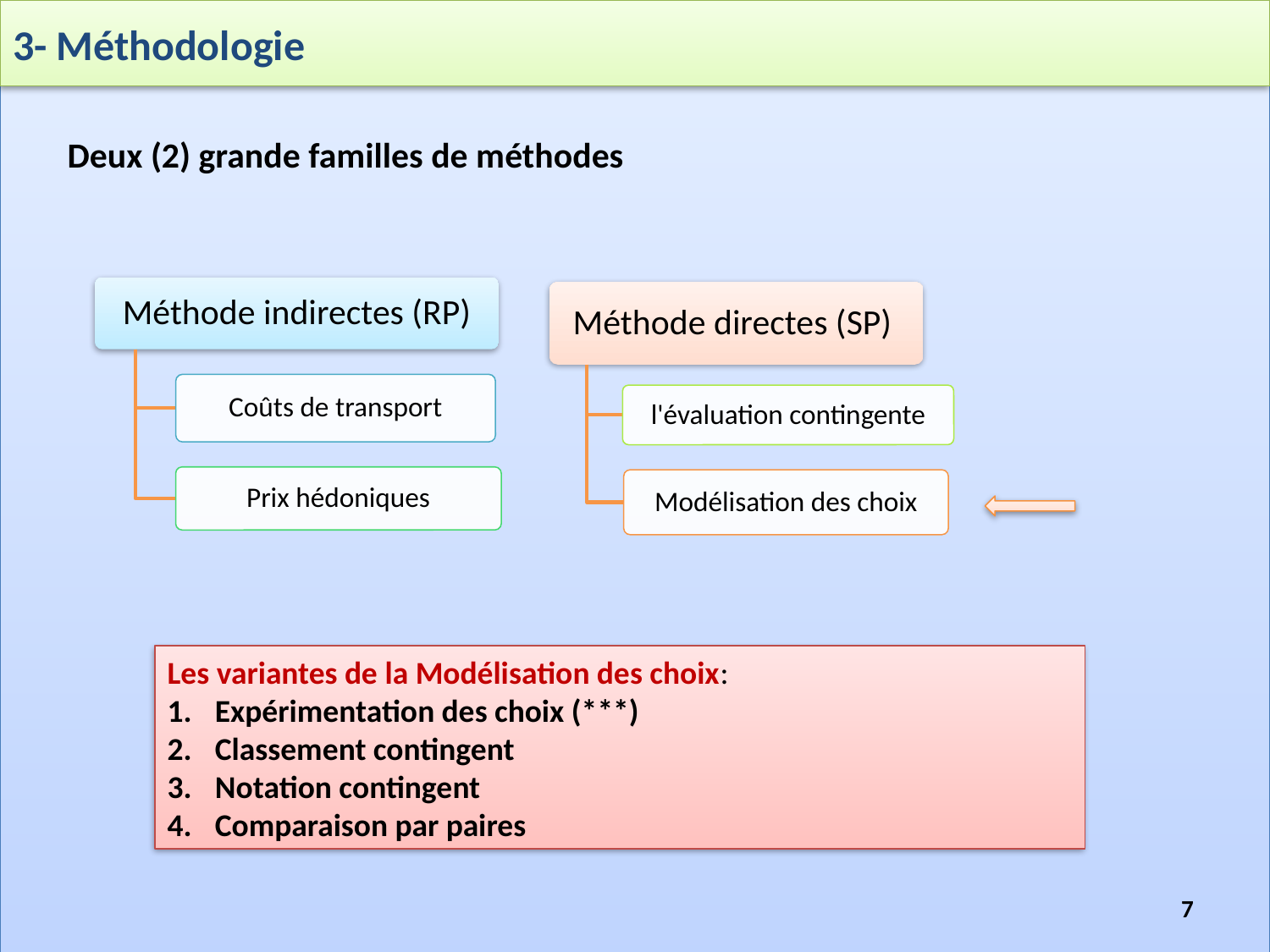

3- Méthodologie

#
Deux (2) grande familles de méthodes
Méthode indirectes (RP)
Coûts de transport
Prix hédoniques
Méthode directes (SP)
l'évaluation contingente
Modélisation des choix

Les variantes de la Modélisation des choix:
Expérimentation des choix (***)
Classement contingent
Notation contingent
Comparaison par paires
7